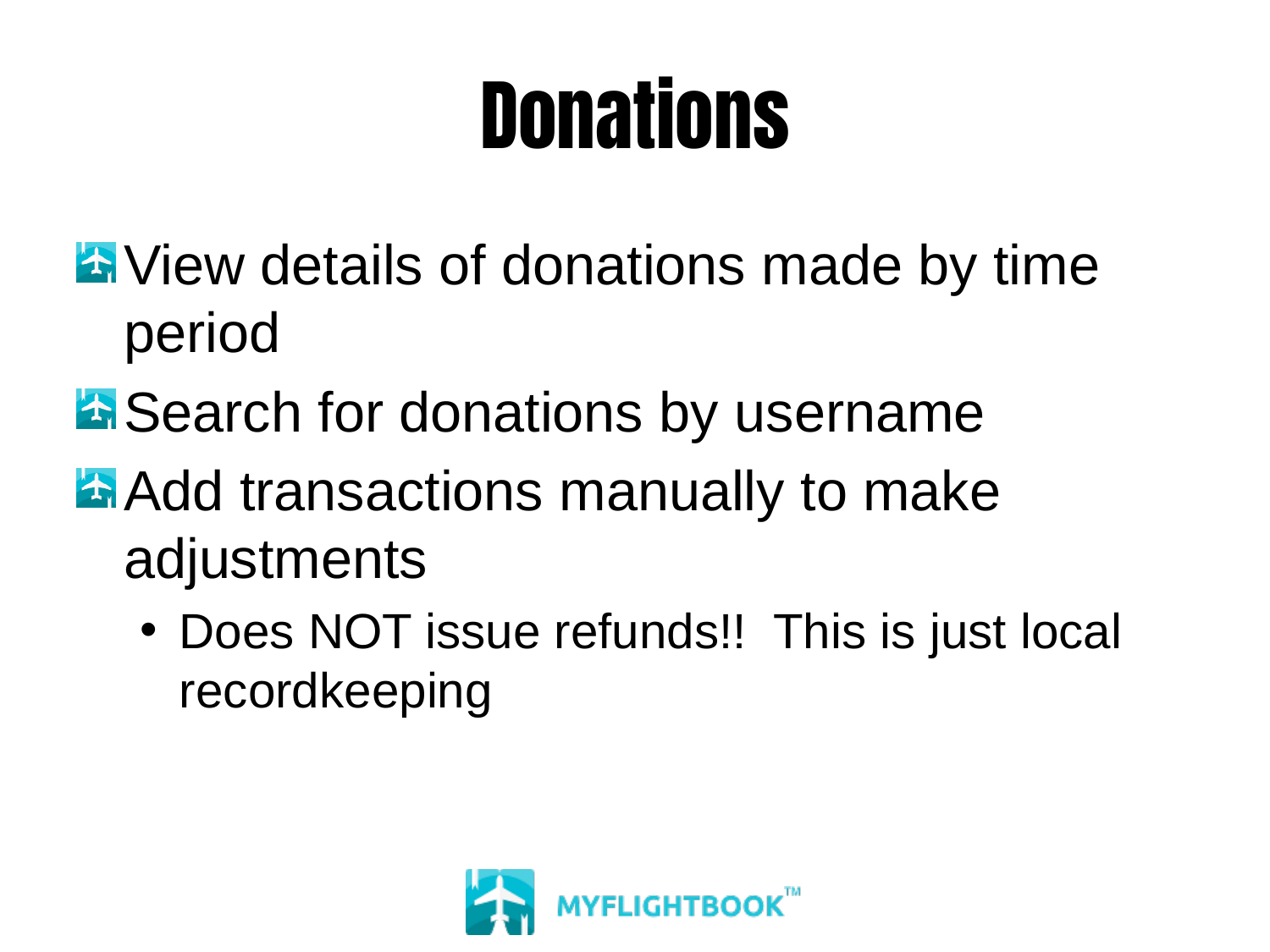

# Donations
View details of donations made by time period
Search for donations by username
Add transactions manually to make adjustments
Does NOT issue refunds!!  This is just local recordkeeping